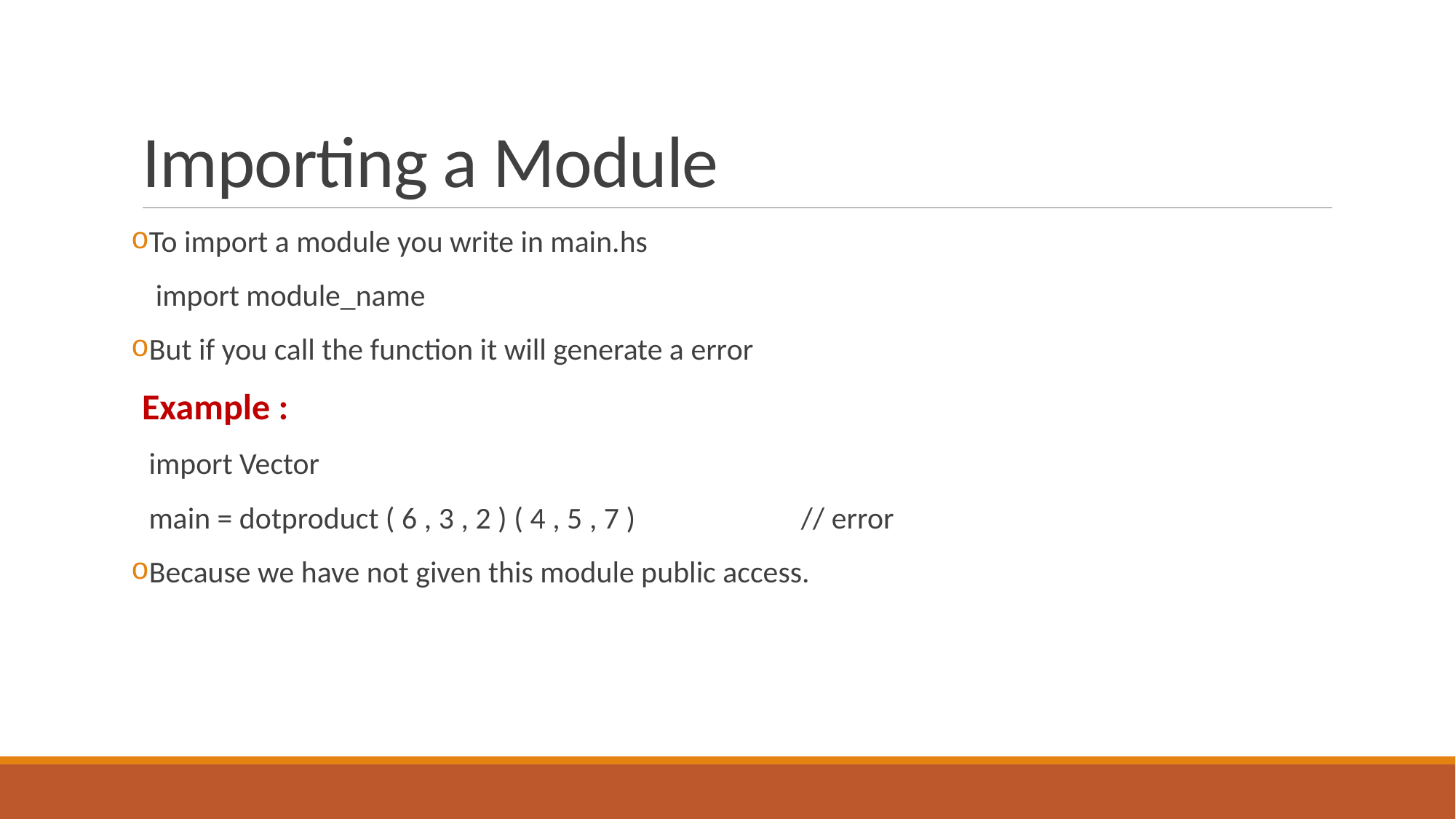

# Importing a Module
To import a module you write in main.hs
  import module_name
But if you call the function it will generate a error
Example :
 import Vector
 main = dotproduct ( 6 , 3 , 2 ) ( 4 , 5 , 7 )                        // error
Because we have not given this module public access.